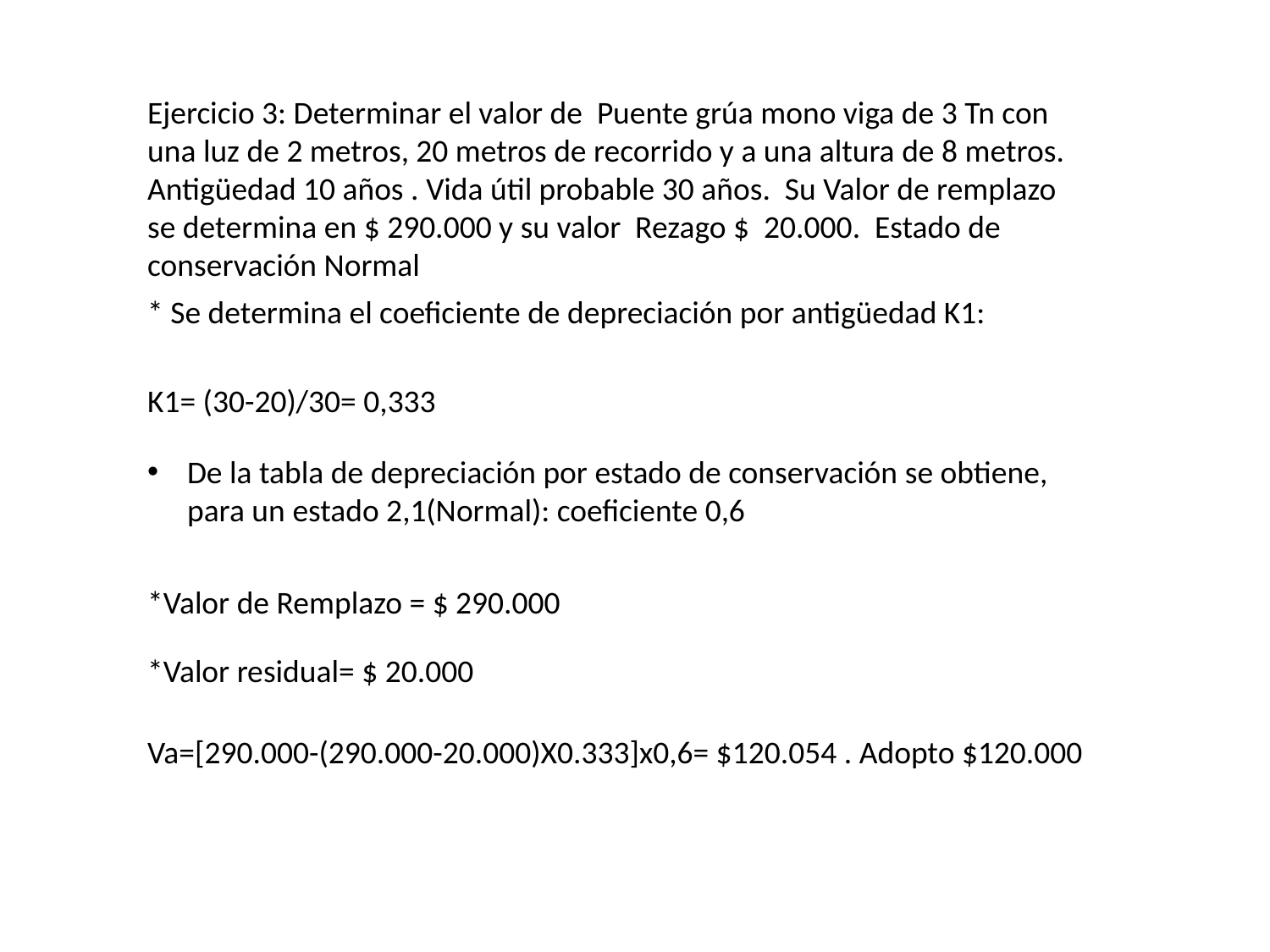

Ejercicio 3: Determinar el valor de  Puente grúa mono viga de 3 Tn con una luz de 2 metros, 20 metros de recorrido y a una altura de 8 metros.  Antigüedad 10 años . Vida útil probable 30 años.  Su Valor de remplazo se determina en $ 290.000 y su valor  Rezago $  20.000.  Estado de conservación Normal
* Se determina el coeficiente de depreciación por antigüedad K1:
K1= (30-20)/30= 0,333
De la tabla de depreciación por estado de conservación se obtiene, para un estado 2,1(Normal): coeficiente 0,6
*Valor de Remplazo = $ 290.000
*Valor residual= $ 20.000
Va=[290.000-(290.000-20.000)X0.333]x0,6= $120.054 . Adopto $120.000